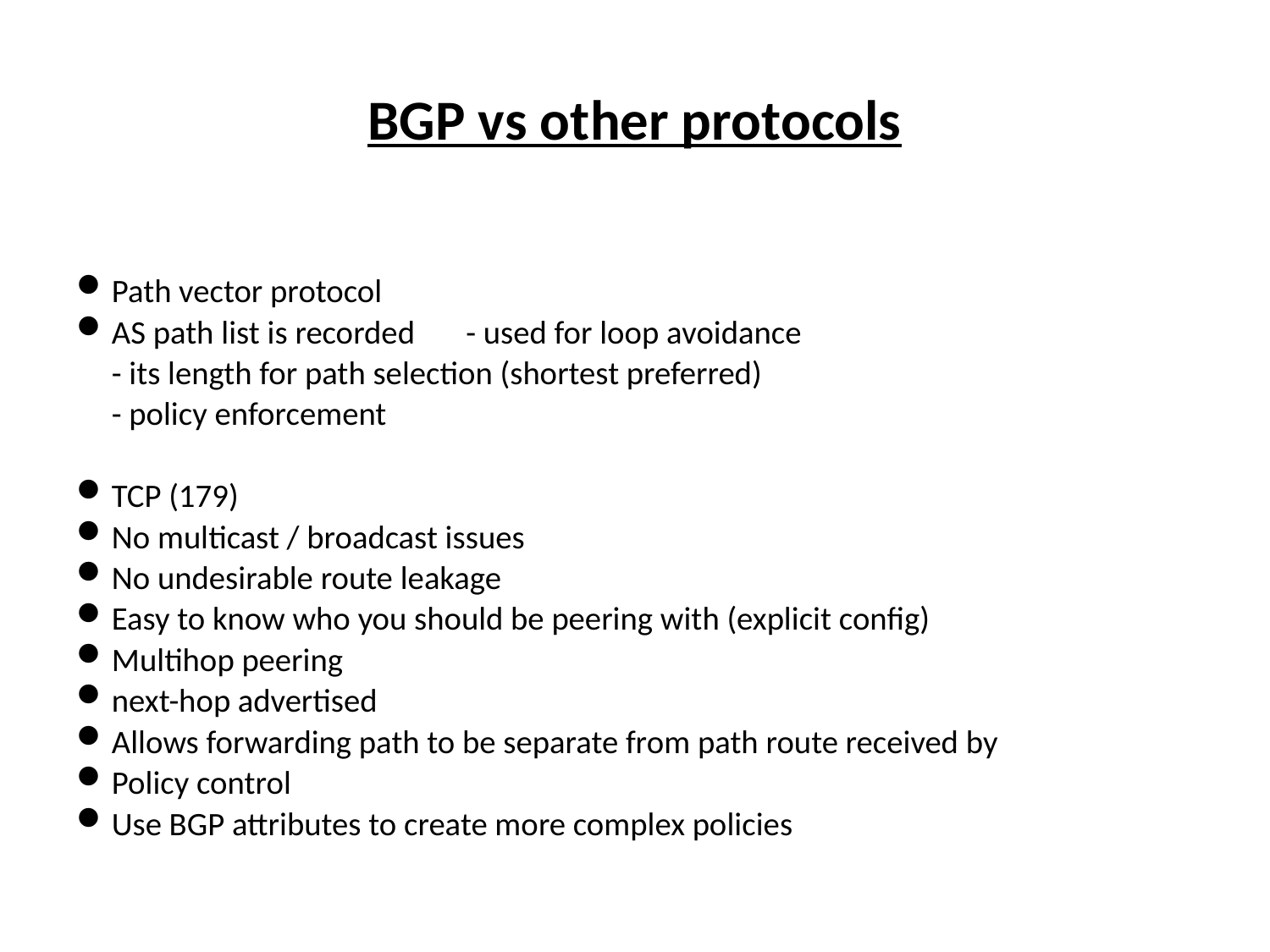

# BGP vs other protocols

Path vector protocol
AS path list is recorded 	- used for loop avoidance
  				- its length for path selection (shortest preferred)
				- policy enforcement

TCP (179)
No multicast / broadcast issues
No undesirable route leakage
Easy to know who you should be peering with (explicit config)
Multihop peering
next-hop advertised
Allows forwarding path to be separate from path route received by
Policy control
Use BGP attributes to create more complex policies